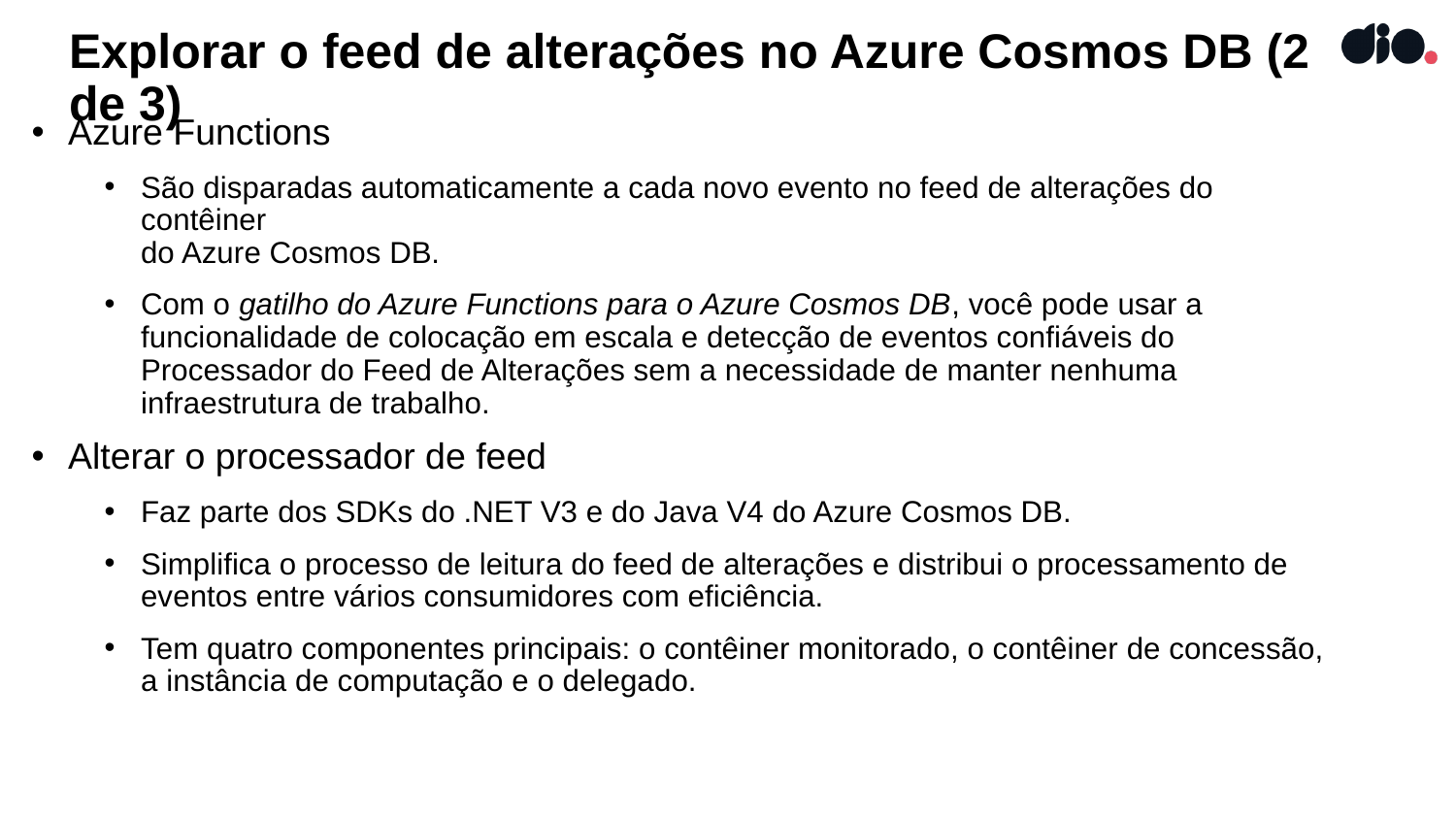

# Explorar o feed de alterações no Azure Cosmos DB (2 de 3)
Azure Functions
São disparadas automaticamente a cada novo evento no feed de alterações do contêiner
do Azure Cosmos DB.
Com o gatilho do Azure Functions para o Azure Cosmos DB, você pode usar a funcionalidade de colocação em escala e detecção de eventos confiáveis do Processador do Feed de Alterações sem a necessidade de manter nenhuma infraestrutura de trabalho.
Alterar o processador de feed
Faz parte dos SDKs do .NET V3 e do Java V4 do Azure Cosmos DB.
Simplifica o processo de leitura do feed de alterações e distribui o processamento de
eventos entre vários consumidores com eficiência.
Tem quatro componentes principais: o contêiner monitorado, o contêiner de concessão,
a instância de computação e o delegado.